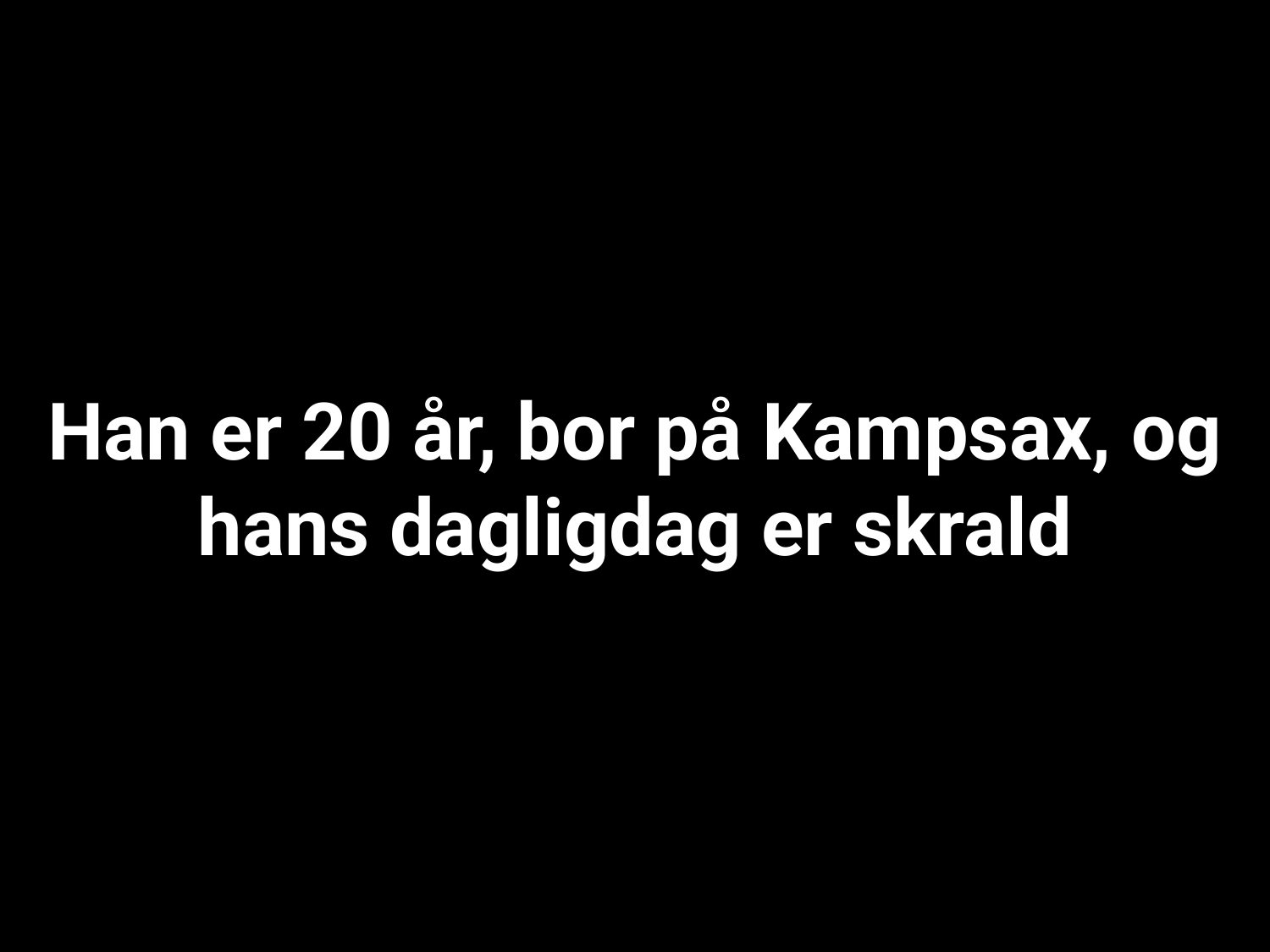

# Han er 20 år, bor på Kampsax, og hans dagligdag er skrald